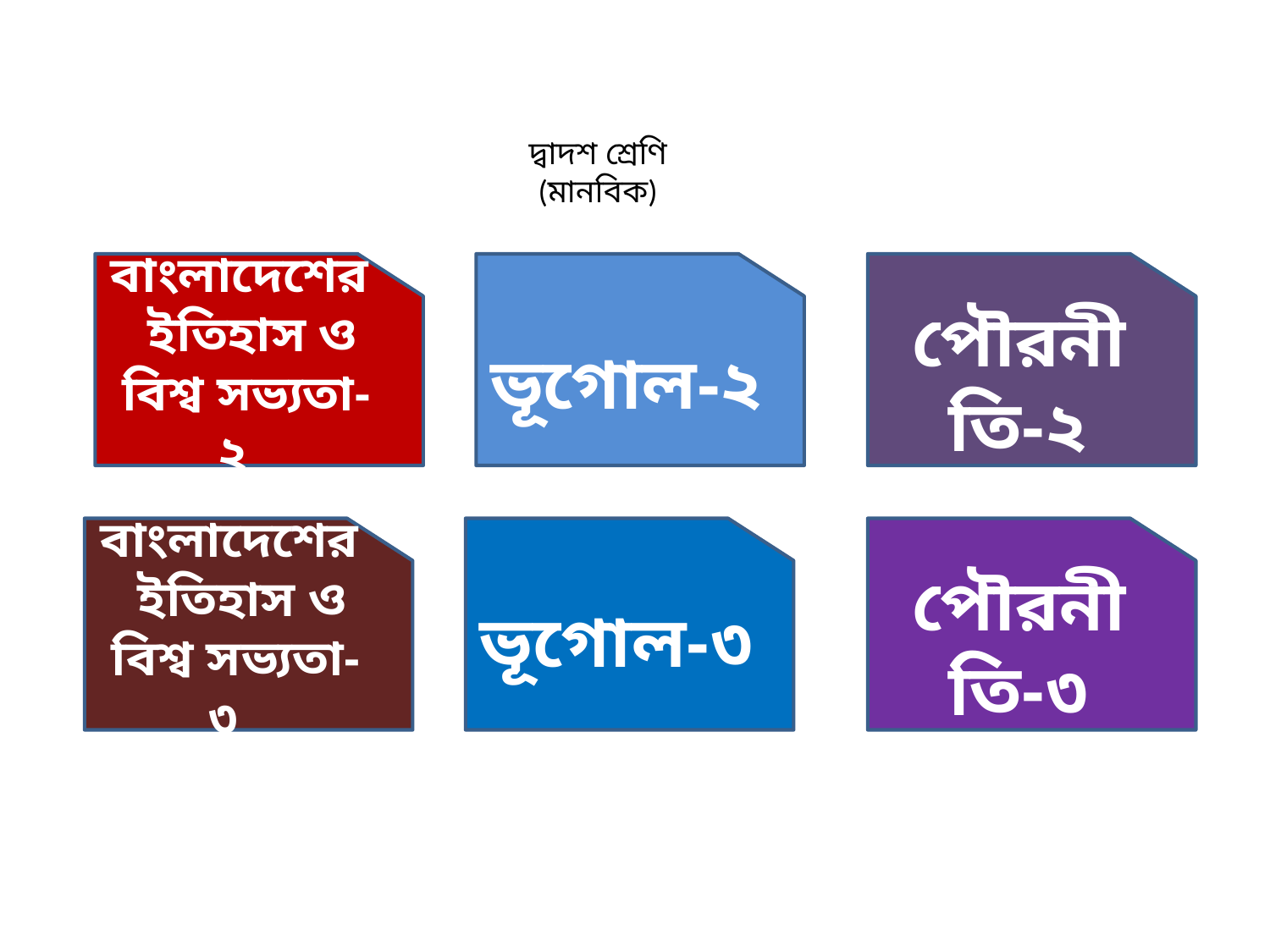

দ্বাদশ শ্রেণি
(মানবিক)
বাংলাদেশের   ইতিহাস ও বিশ্ব সভ্যতা-২
ভূগোল-২
পৌরনীতি-২
বাংলাদেশের   ইতিহাস ও বিশ্ব সভ্যতা-৩
ভূগোল-৩
পৌরনীতি-৩